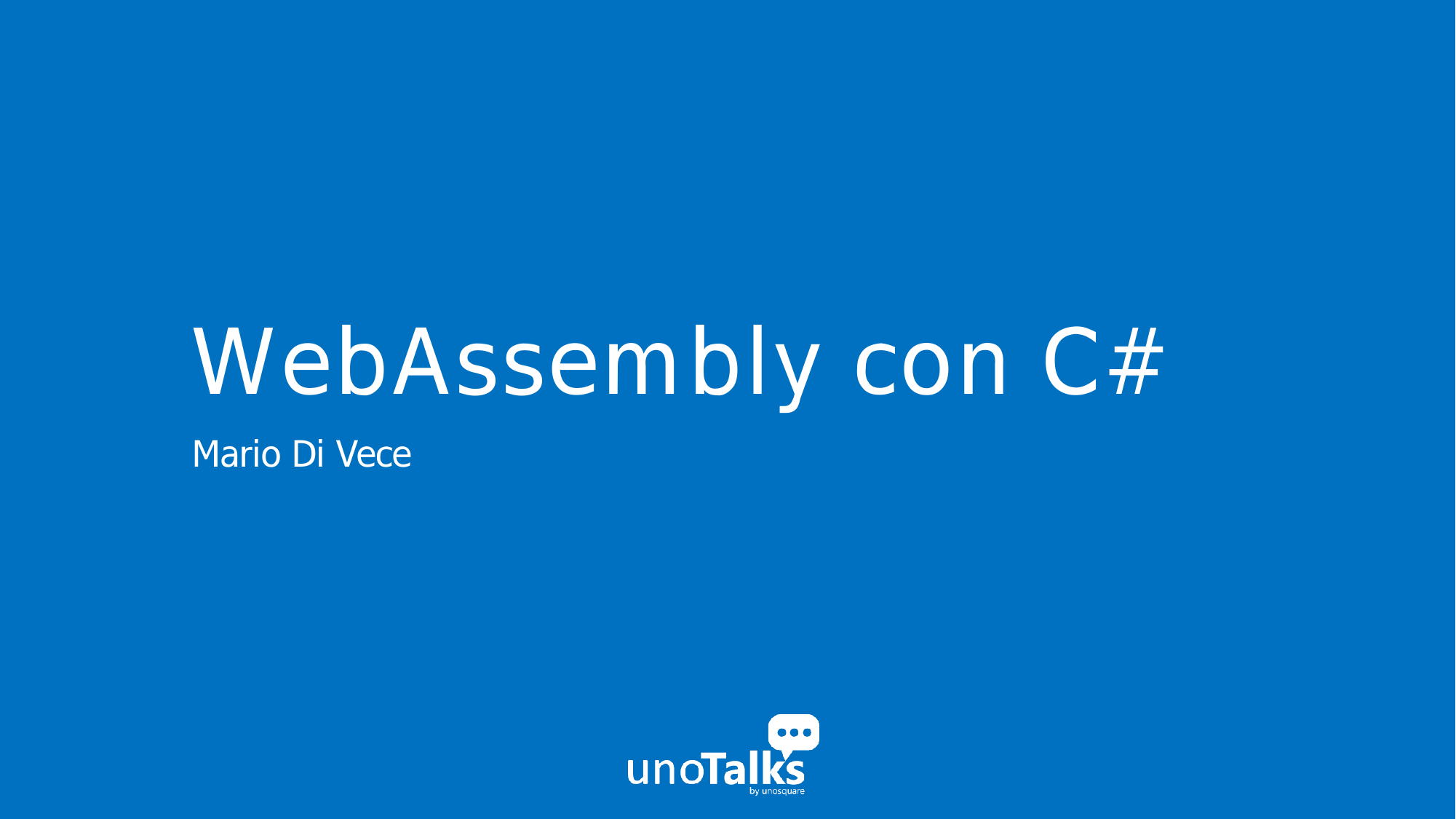

# WebAssembly con C#
Mario Di Vece